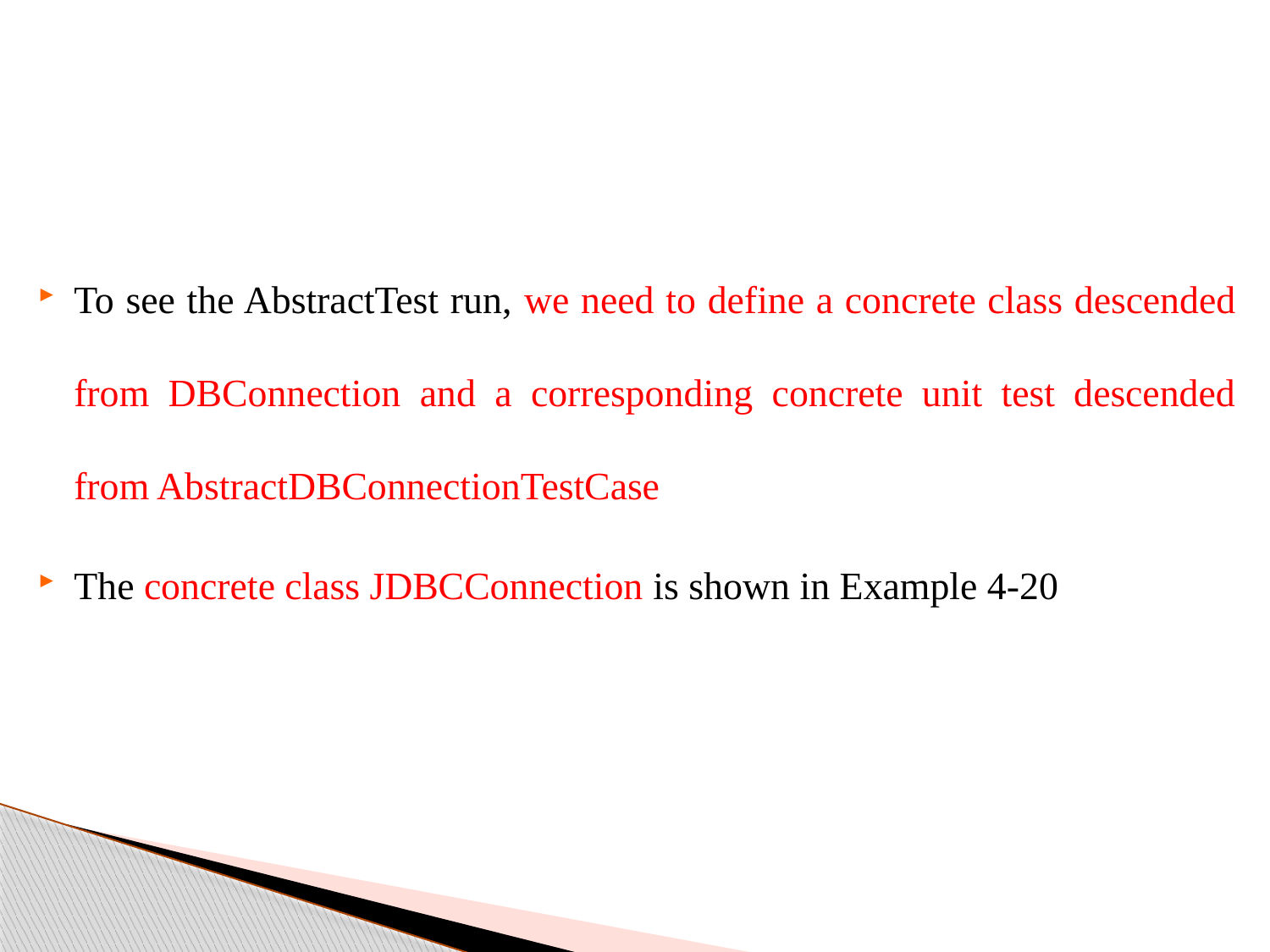

To see the AbstractTest run, we need to define a concrete class descended from DBConnection and a corresponding concrete unit test descended from AbstractDBConnectionTestCase
The concrete class JDBCConnection is shown in Example 4-20